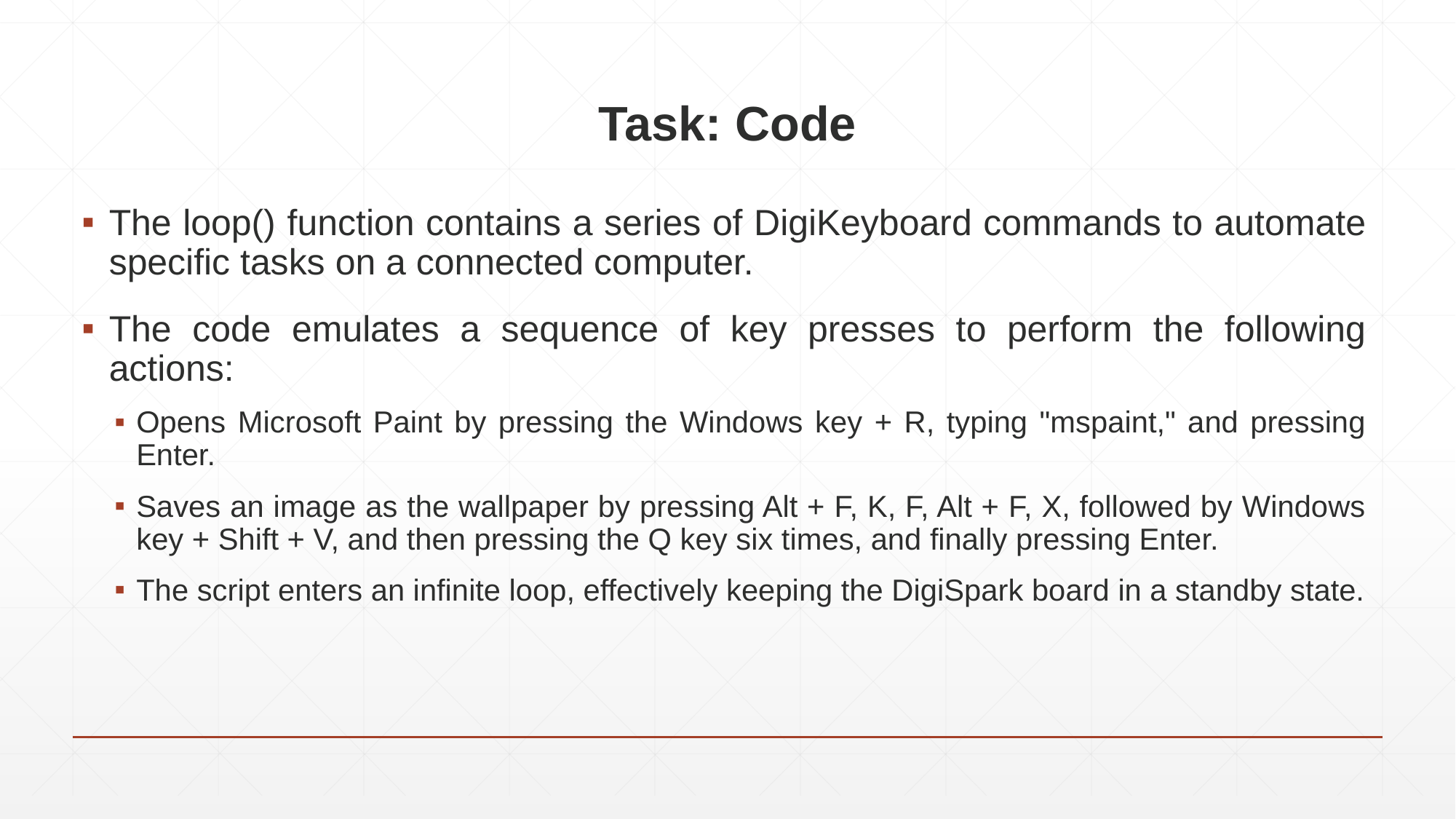

# Task: Code
The loop() function contains a series of DigiKeyboard commands to automate specific tasks on a connected computer.
The code emulates a sequence of key presses to perform the following actions:
Opens Microsoft Paint by pressing the Windows key + R, typing "mspaint," and pressing Enter.
Saves an image as the wallpaper by pressing Alt + F, K, F, Alt + F, X, followed by Windows key + Shift + V, and then pressing the Q key six times, and finally pressing Enter.
The script enters an infinite loop, effectively keeping the DigiSpark board in a standby state.